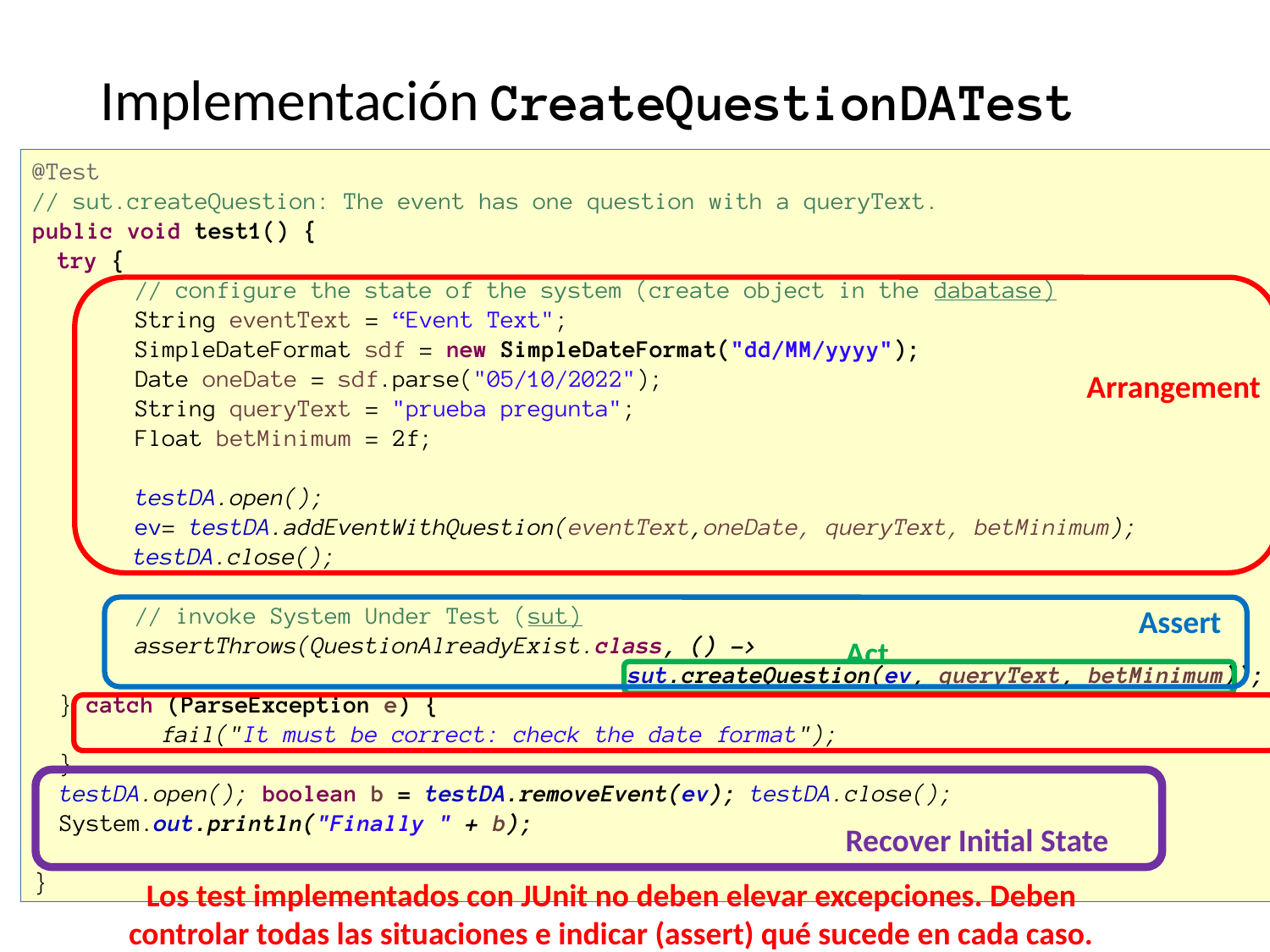

Implementación CreateQuestionDATest
@Test
// sut.createQuestion: The event has one question with a queryText.
public void test1() {
try {
// configure the state of the system (create object in the dabatase)
String eventText = “Event Text";
SimpleDateFormat sdf = new SimpleDateFormat("dd/MM/yyyy");
Date oneDate = sdf.parse("05/10/2022");
String queryText = "prueba pregunta";
Float betMinimum = 2f;

testDA.open();
ev= testDA.addEventWithQuestion(eventText,oneDate, queryText, betMinimum); testDA.close();

// invoke System Under Test (sut)
assertThrows(QuestionAlreadyExist.class, () ->
sut.createQuestion(ev, queryText, betMinimum));
} catch (ParseException e) {
fail("It must be correct: check the date format");
}
testDA.open(); boolean b = testDA.removeEvent(ev); testDA.close();
System.out.println("Finally " + b);

}
# Diseño: Arquitectura de tres capas

Arrangement
Assert

Act

Recover Initial State
11
Los test implementados con JUnit no deben elevar excepciones. Deben controlar todas las situaciones e indicar (assert) qué sucede en cada caso.